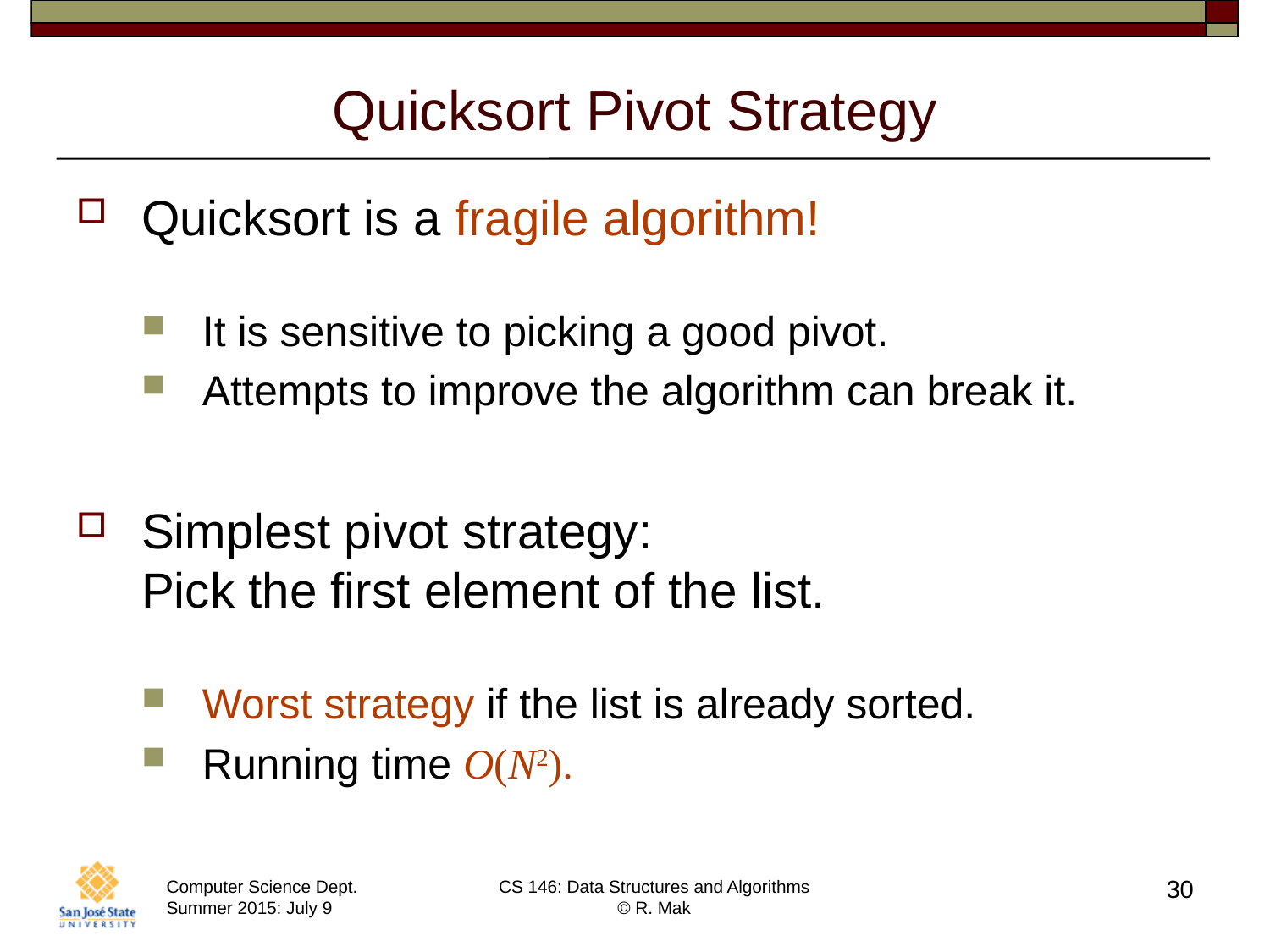

# Quicksort Pivot Strategy
Quicksort is a fragile algorithm!

It is sensitive to picking a good pivot.
Attempts to improve the algorithm can break it.

Simplest pivot strategy:
Pick the first element of the list.

Worst strategy if the list is already sorted.
Running time O(N2).

30